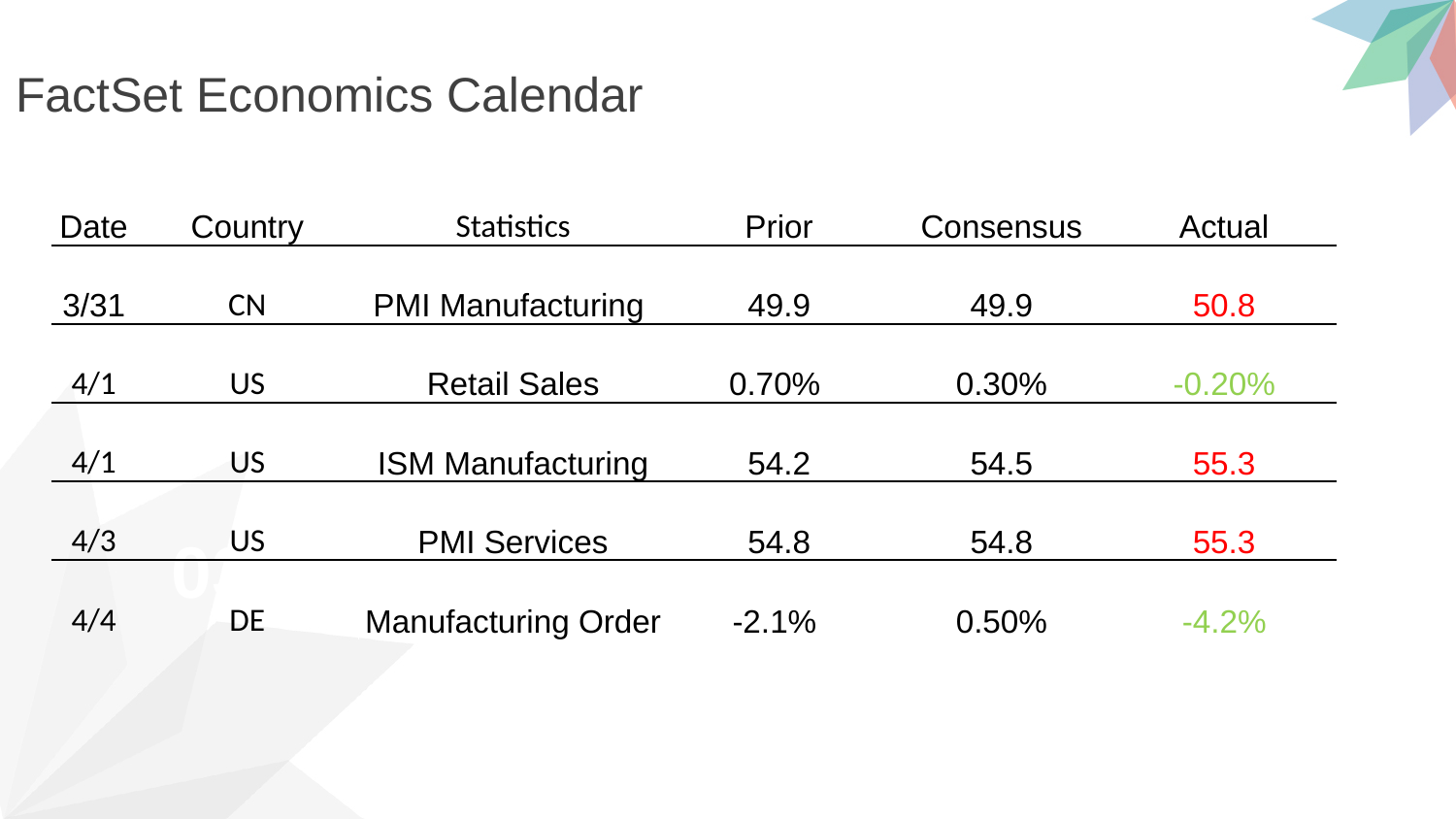

FactSet Economics Calendar

| Date | Country | Statistics | Prior | Consensus | Actual |
| --- | --- | --- | --- | --- | --- |
| 3/31 | CN | PMI Manufacturing | 49.9 | 49.9 | 50.8 |
| 4/1 | US | Retail Sales | 0.70% | 0.30% | -0.20% |
| 4/1 | US | ISM Manufacturing | 54.2 | 54.5 | 55.3 |
| 4/3 | US | PMI Services | 54.8 | 54.8 | 55.3 |
| 4/4 | DE | Manufacturing Order | -2.1% | 0.50% | -4.2% |
02
01
04
03